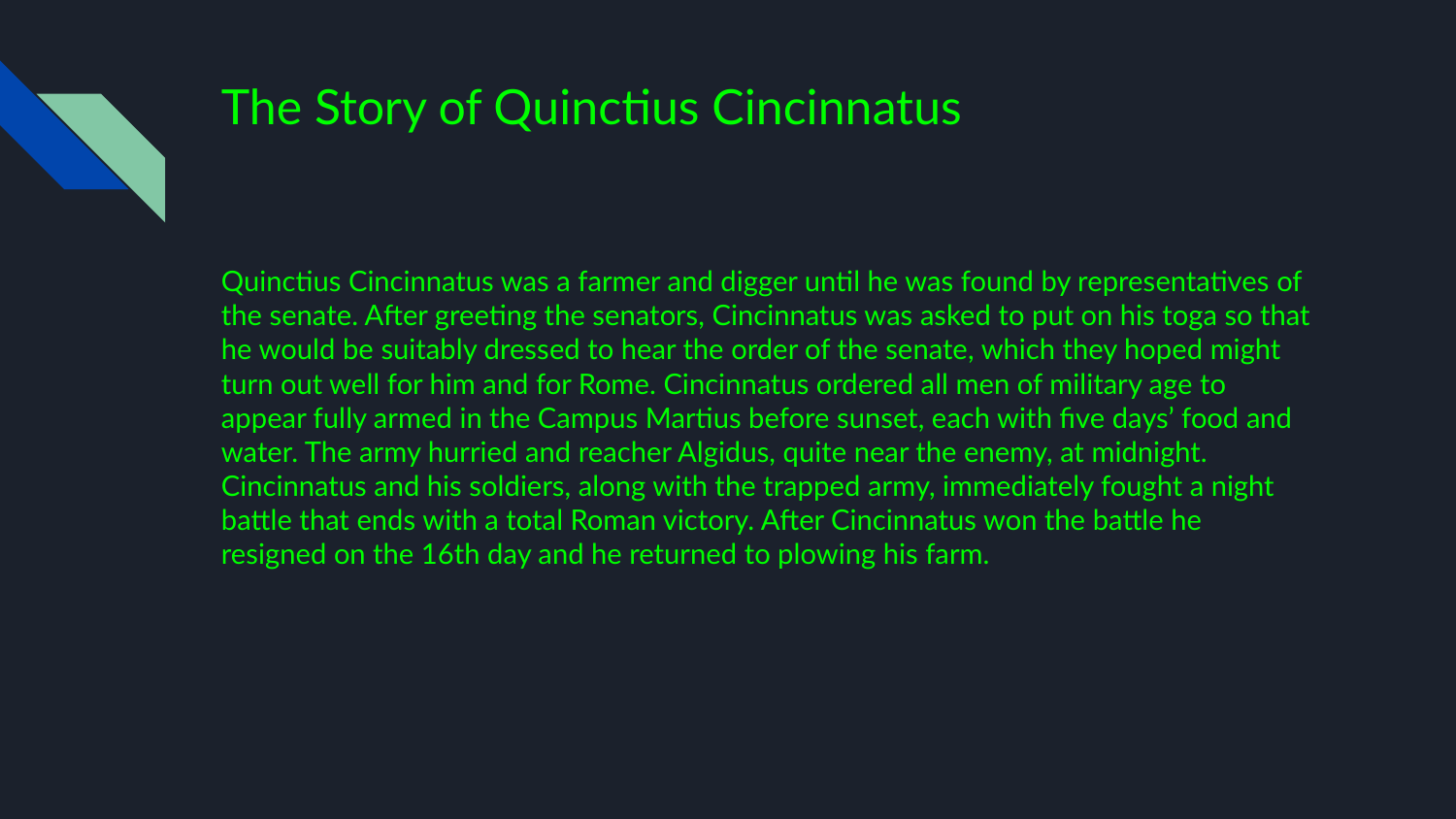

# The Story of Quinctius Cincinnatus
Quinctius Cincinnatus was a farmer and digger until he was found by representatives of the senate. After greeting the senators, Cincinnatus was asked to put on his toga so that he would be suitably dressed to hear the order of the senate, which they hoped might turn out well for him and for Rome. Cincinnatus ordered all men of military age to appear fully armed in the Campus Martius before sunset, each with five days’ food and water. The army hurried and reacher Algidus, quite near the enemy, at midnight. Cincinnatus and his soldiers, along with the trapped army, immediately fought a night battle that ends with a total Roman victory. After Cincinnatus won the battle he resigned on the 16th day and he returned to plowing his farm.